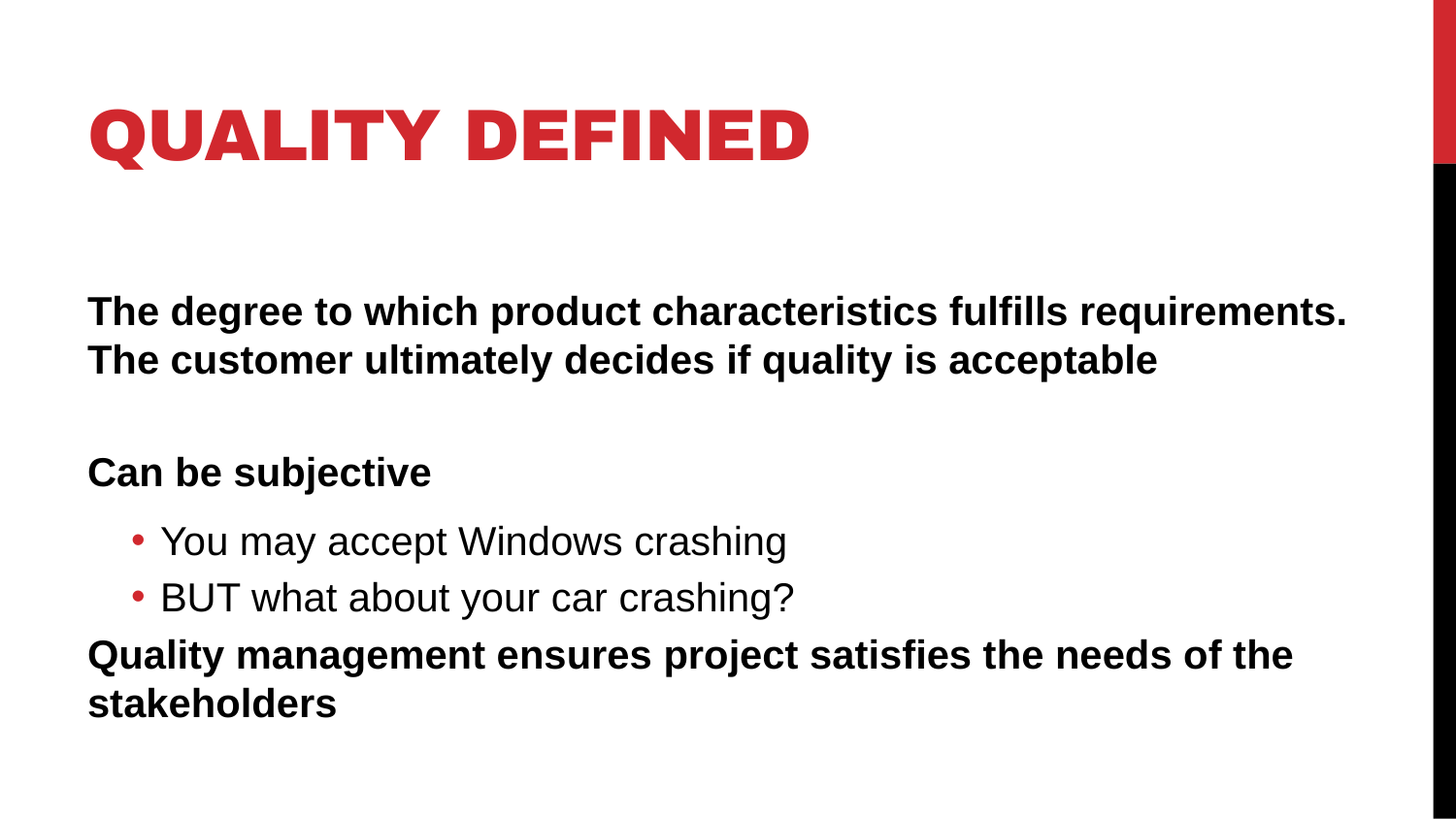

# Quality Defined

The degree to which product characteristics fulfills requirements. The customer ultimately decides if quality is acceptable

Can be subjective
You may accept Windows crashing
BUT what about your car crashing?
Quality management ensures project satisfies the needs of the stakeholders